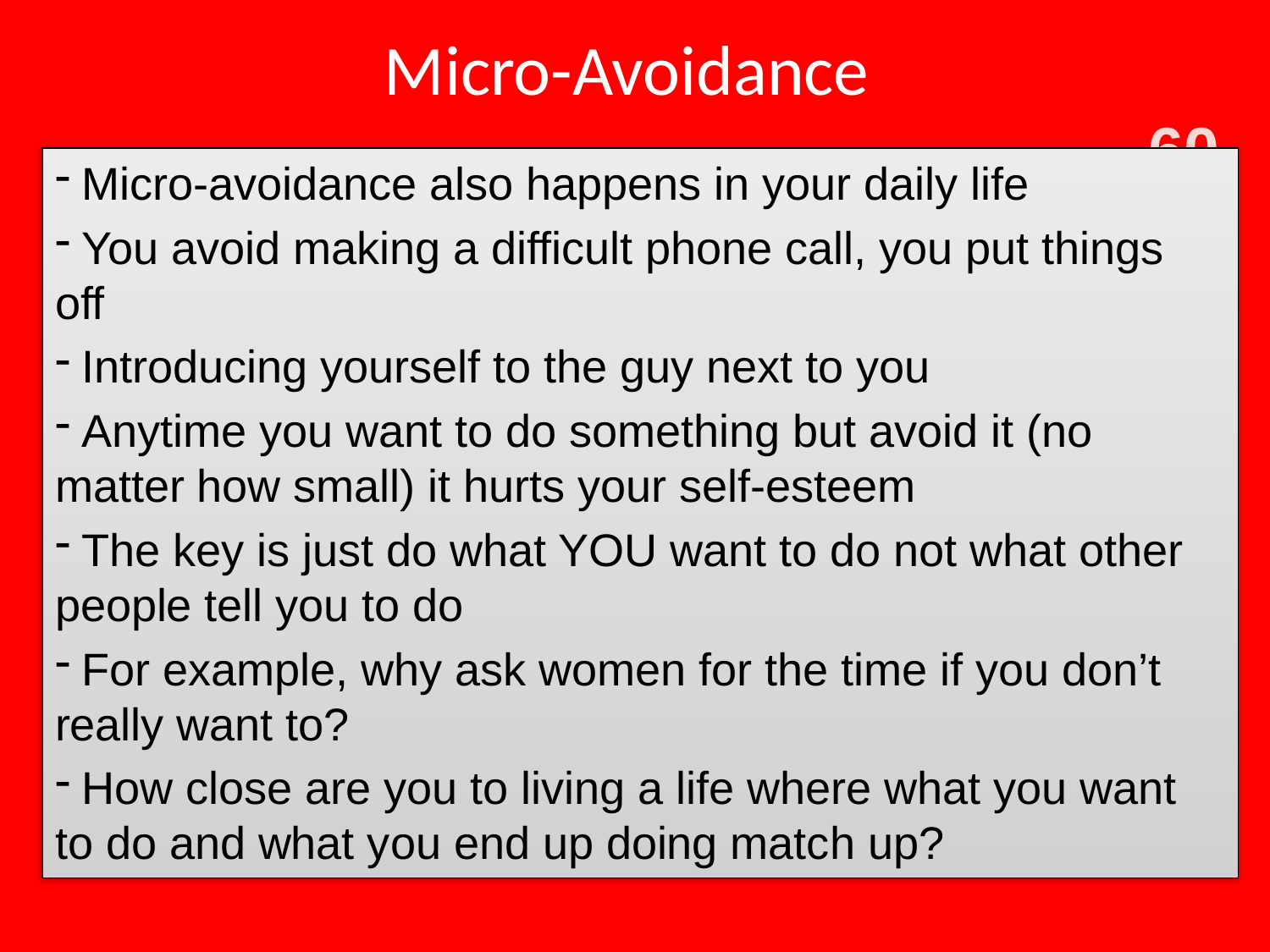

# Micro-Avoidance
 Micro-avoidance also happens in your daily life
 You avoid making a difficult phone call, you put things off
 Introducing yourself to the guy next to you
 Anytime you want to do something but avoid it (no matter how small) it hurts your self-esteem
 The key is just do what YOU want to do not what other people tell you to do
 For example, why ask women for the time if you don’t really want to?
 How close are you to living a life where what you want to do and what you end up doing match up?